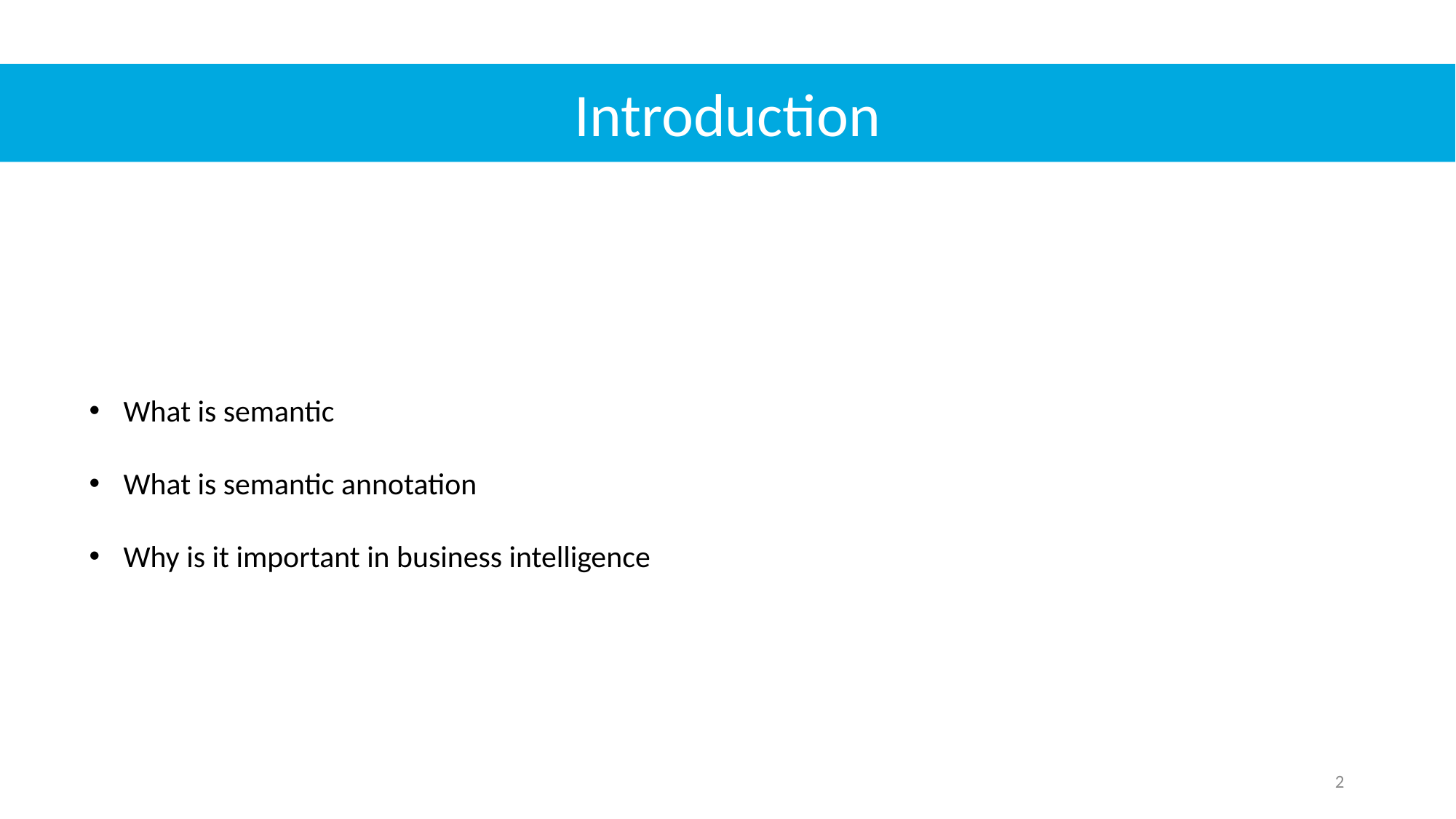

Introduction
What is semantic
What is semantic annotation
Why is it important in business intelligence
2